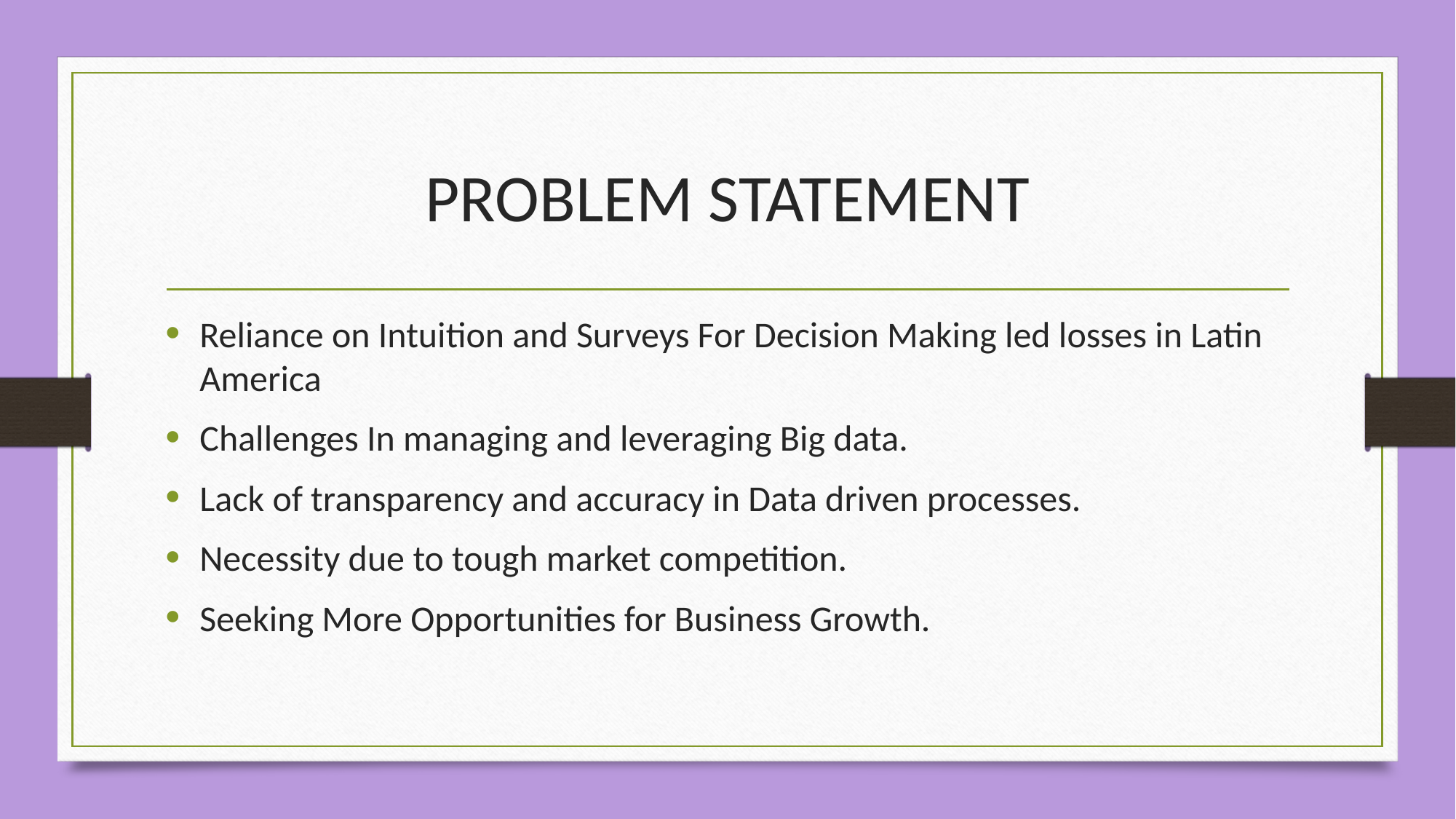

# PROBLEM STATEMENT
Reliance on Intuition and Surveys For Decision Making led losses in Latin America
Challenges In managing and leveraging Big data.
Lack of transparency and accuracy in Data driven processes.
Necessity due to tough market competition.
Seeking More Opportunities for Business Growth.